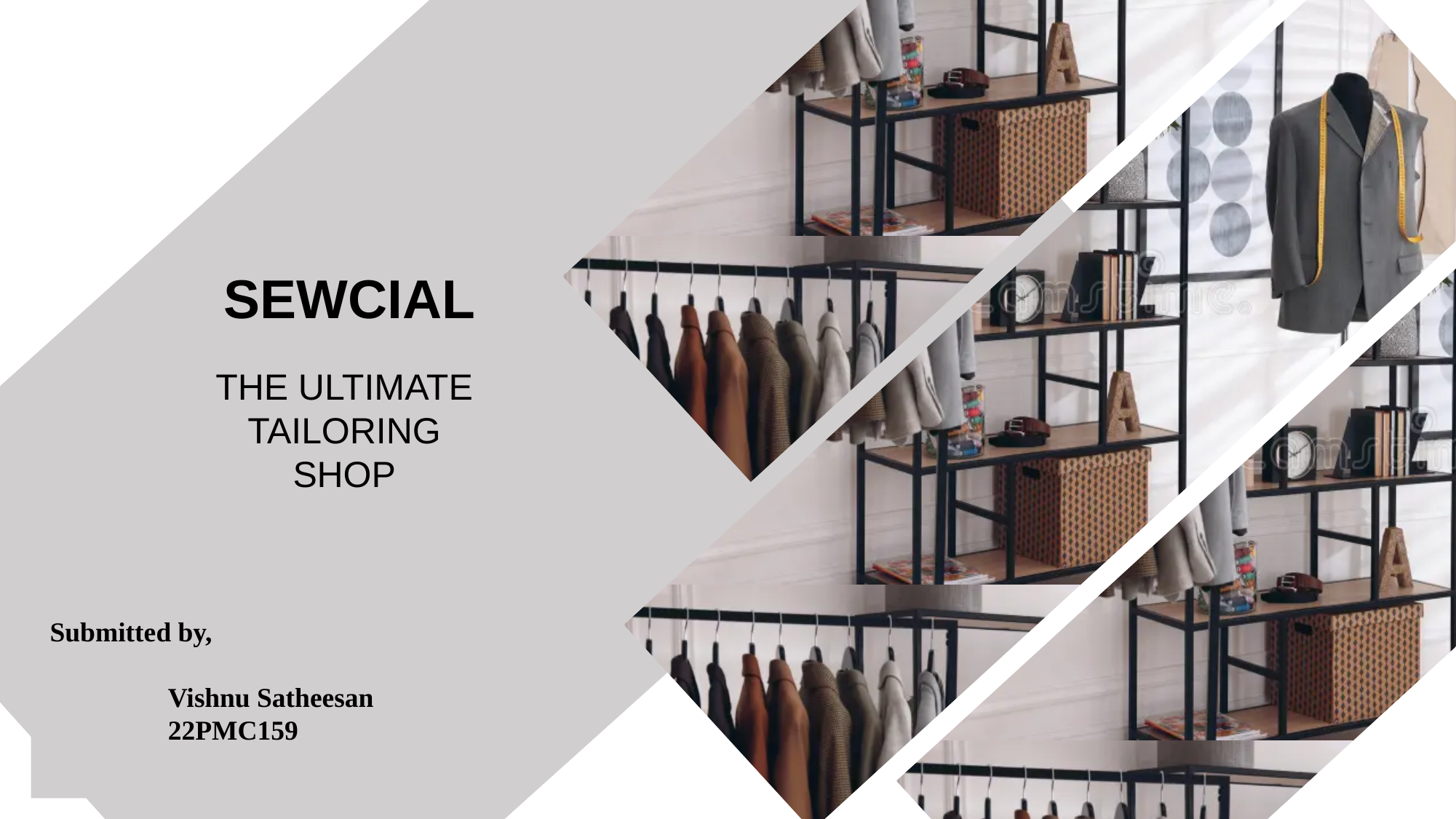

SEWCIAL
THE ULTIMATE TAILORING
SHOP

Submitted by,
Vishnu Satheesan
22PMC159